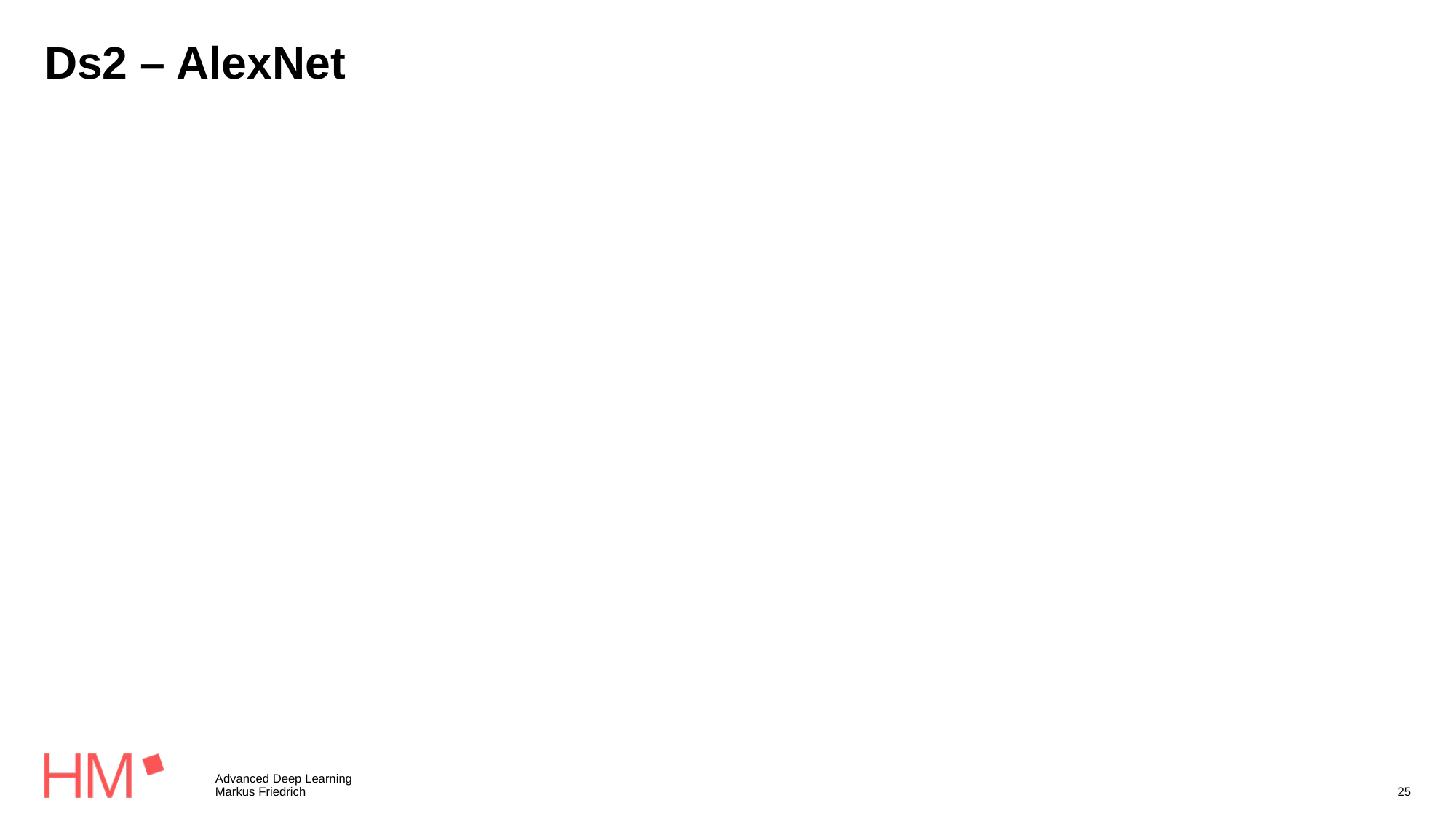

# Ds2 – AlexNet

Advanced Deep Learning
Markus Friedrich
25